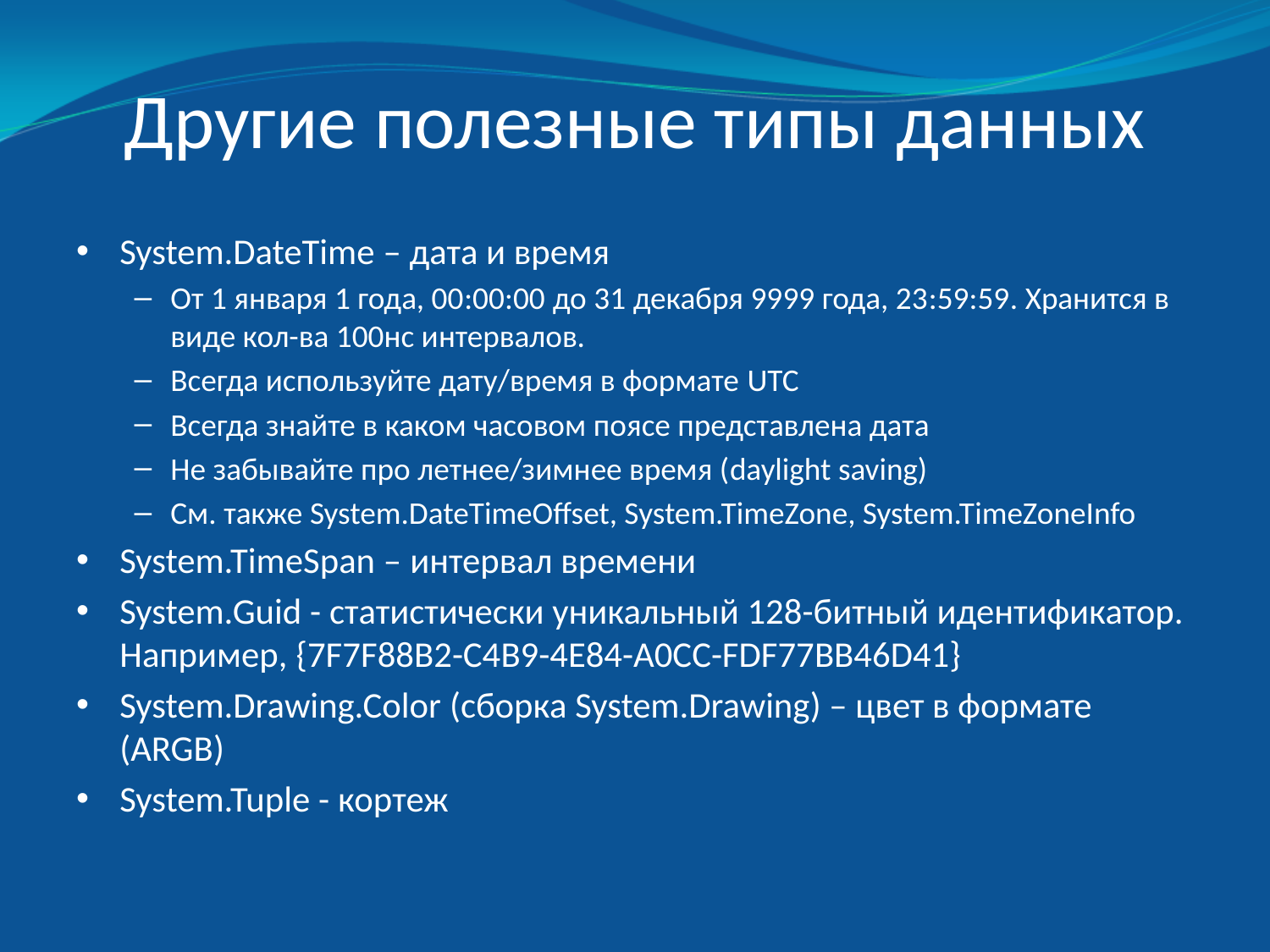

# Другие полезные типы данных
System.DateTime – дата и время
От 1 января 1 года, 00:00:00 до 31 декабря 9999 года, 23:59:59. Хранится в виде кол-ва 100нс интервалов.
Всегда используйте дату/время в формате UTC
Всегда знайте в каком часовом поясе представлена дата
Не забывайте про летнее/зимнее время (daylight saving)
См. также System.DateTimeOffset, System.TimeZone, System.TimeZoneInfo
System.TimeSpan – интервал времени
System.Guid - статистически уникальный 128-битный идентификатор. Например, {7F7F88B2-C4B9-4E84-A0CC-FDF77BB46D41}
System.Drawing.Color (сборка System.Drawing) – цвет в формате (ARGB)
System.Tuple - кортеж